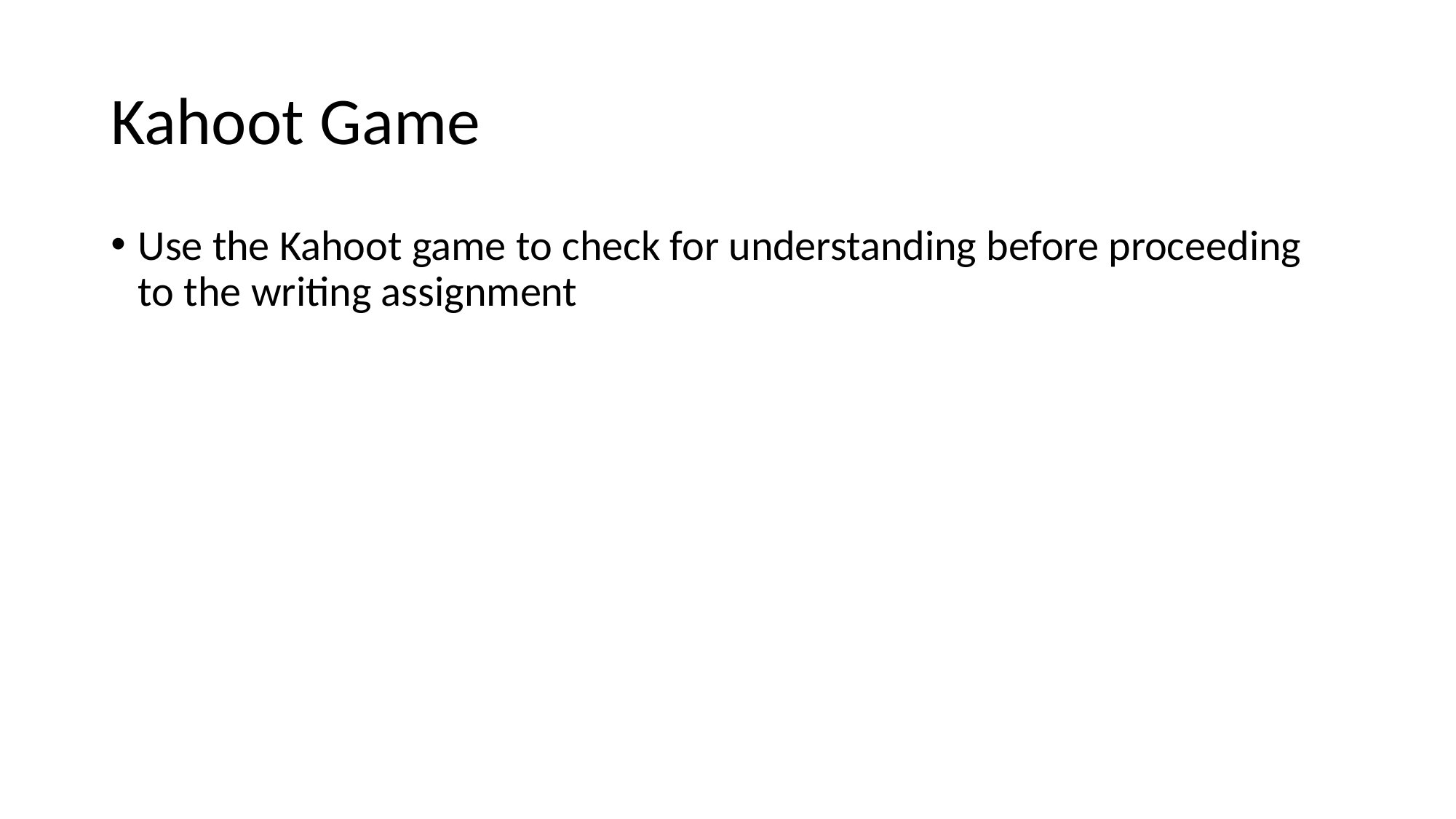

# Kahoot Game
Use the Kahoot game to check for understanding before proceeding to the writing assignment